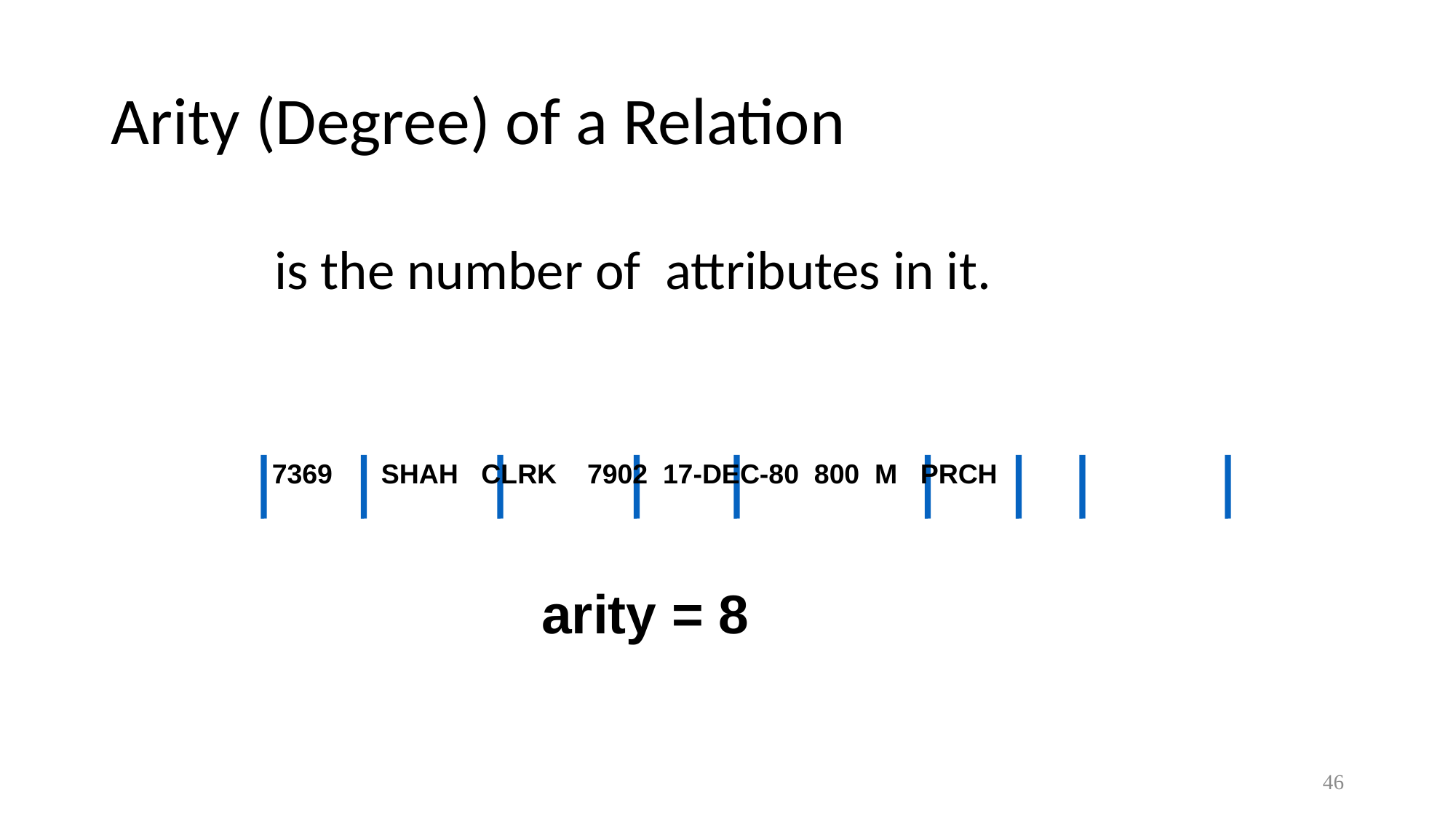

# Arity (Degree) of a Relation
is the number of  attributes in it.
7369	SHAH   CLRK    7902  17-DEC-80  800  M   PRCH

arity = 8
46